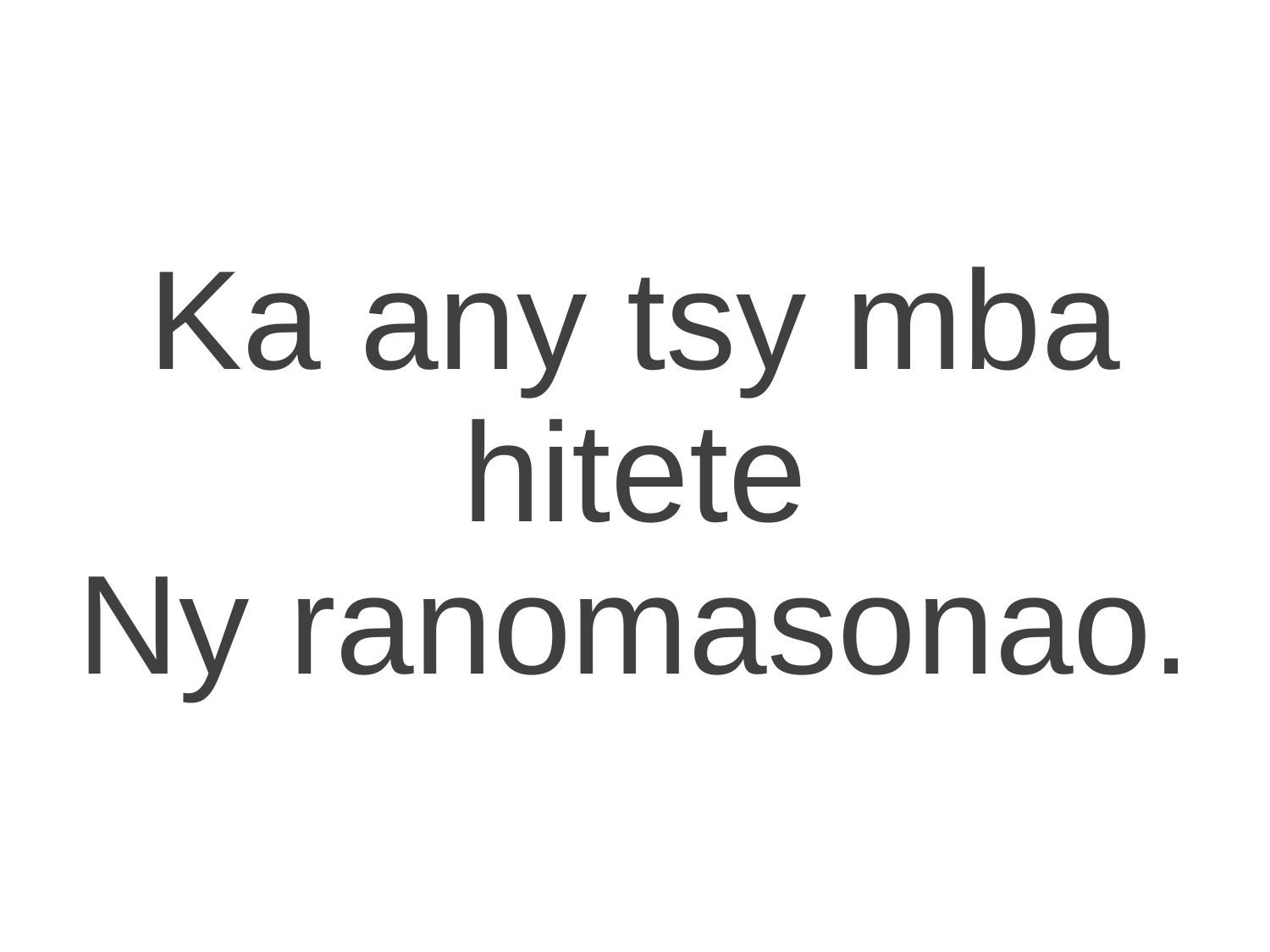

Ka any tsy mba hitete
Ny ranomasonao.